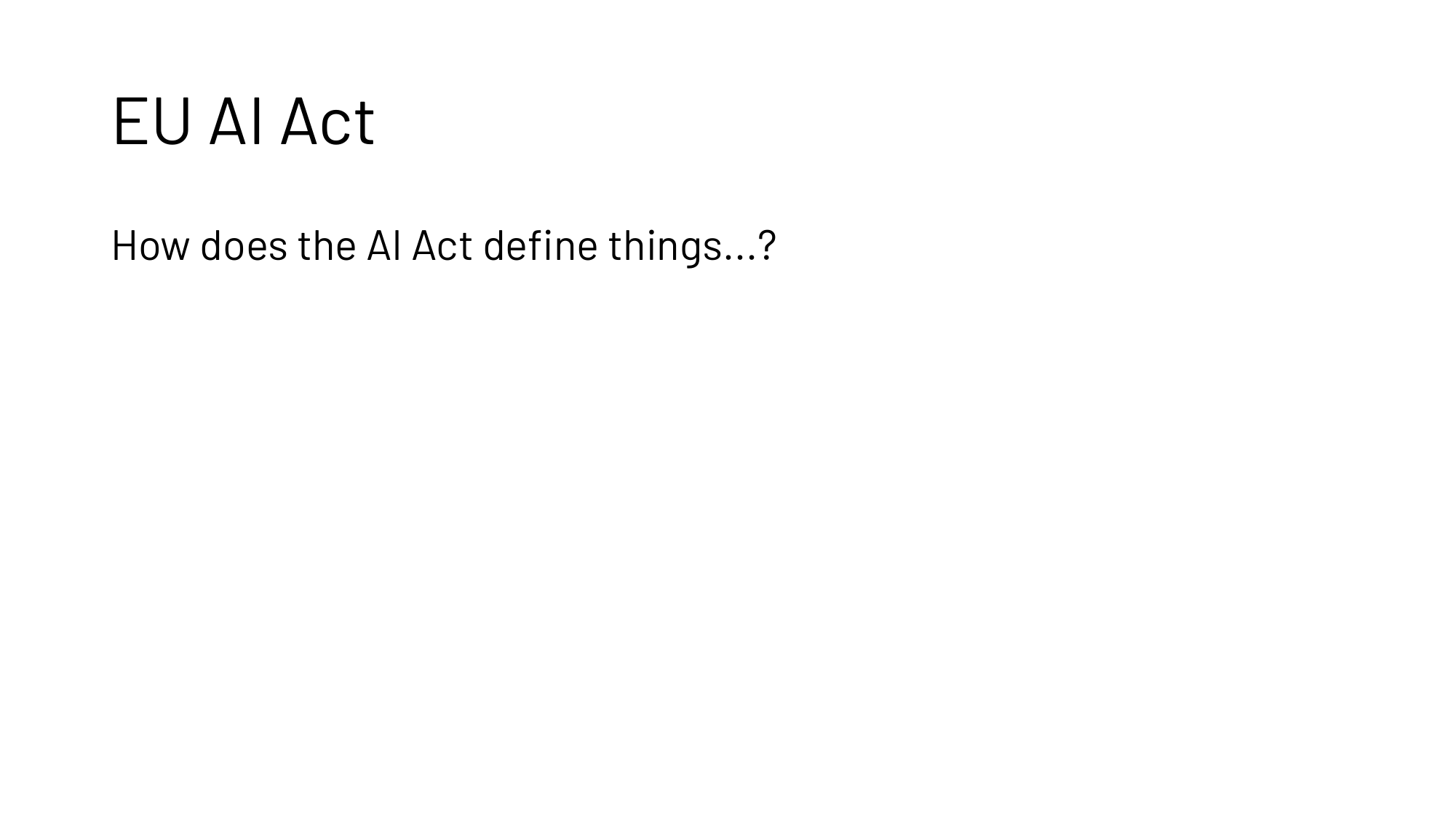

# EU AI Act
How does the AI Act define things...?